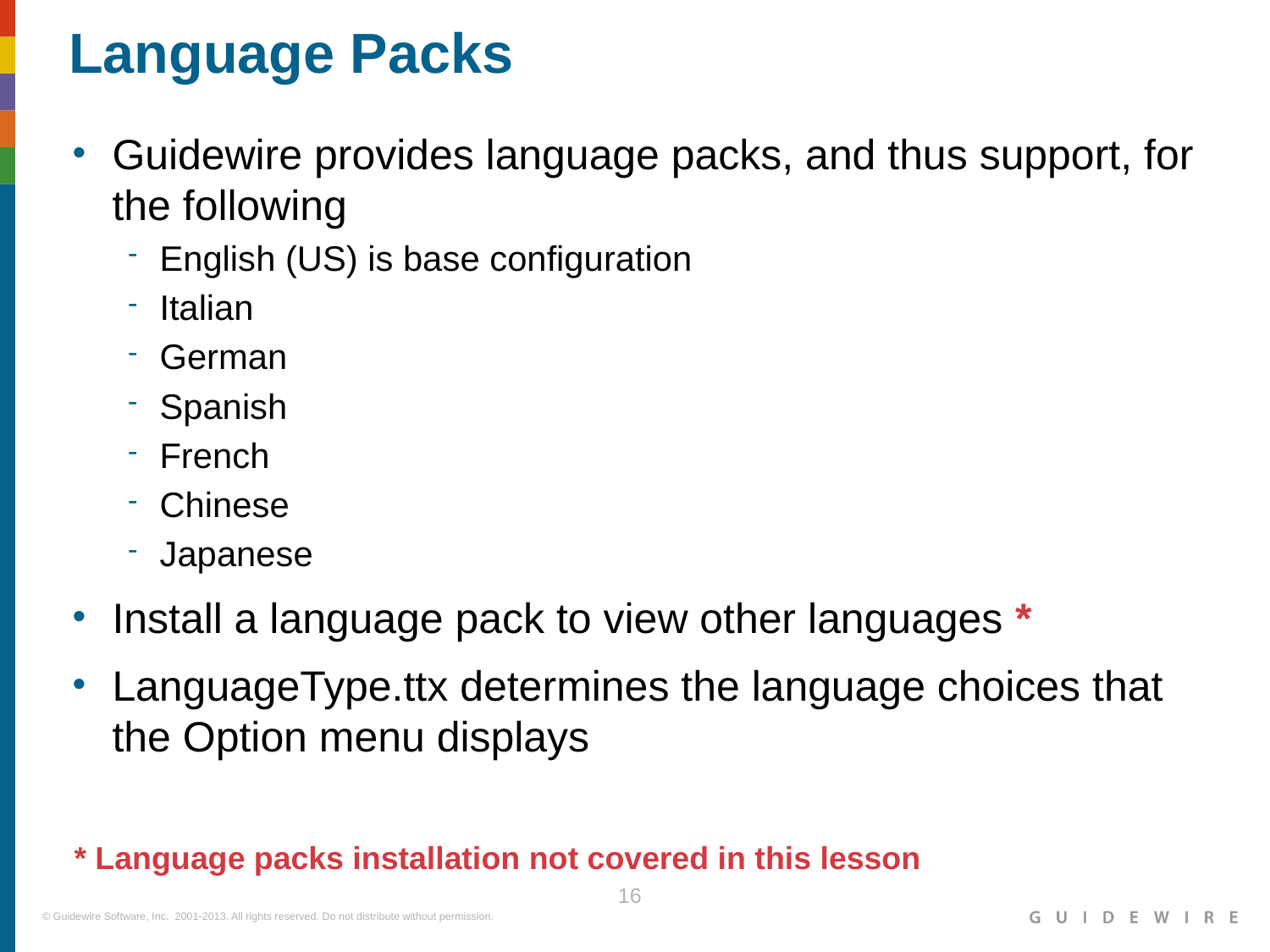

Language Packs
Guidewire provides language packs, and thus support, for the following
English (US) is base configuration
Italian
German
Spanish
French
Chinese
Japanese
Install a language pack to view other languages *
LanguageType.ttx determines the language choices that the Option menu displays
* Language packs installation not covered in this lesson